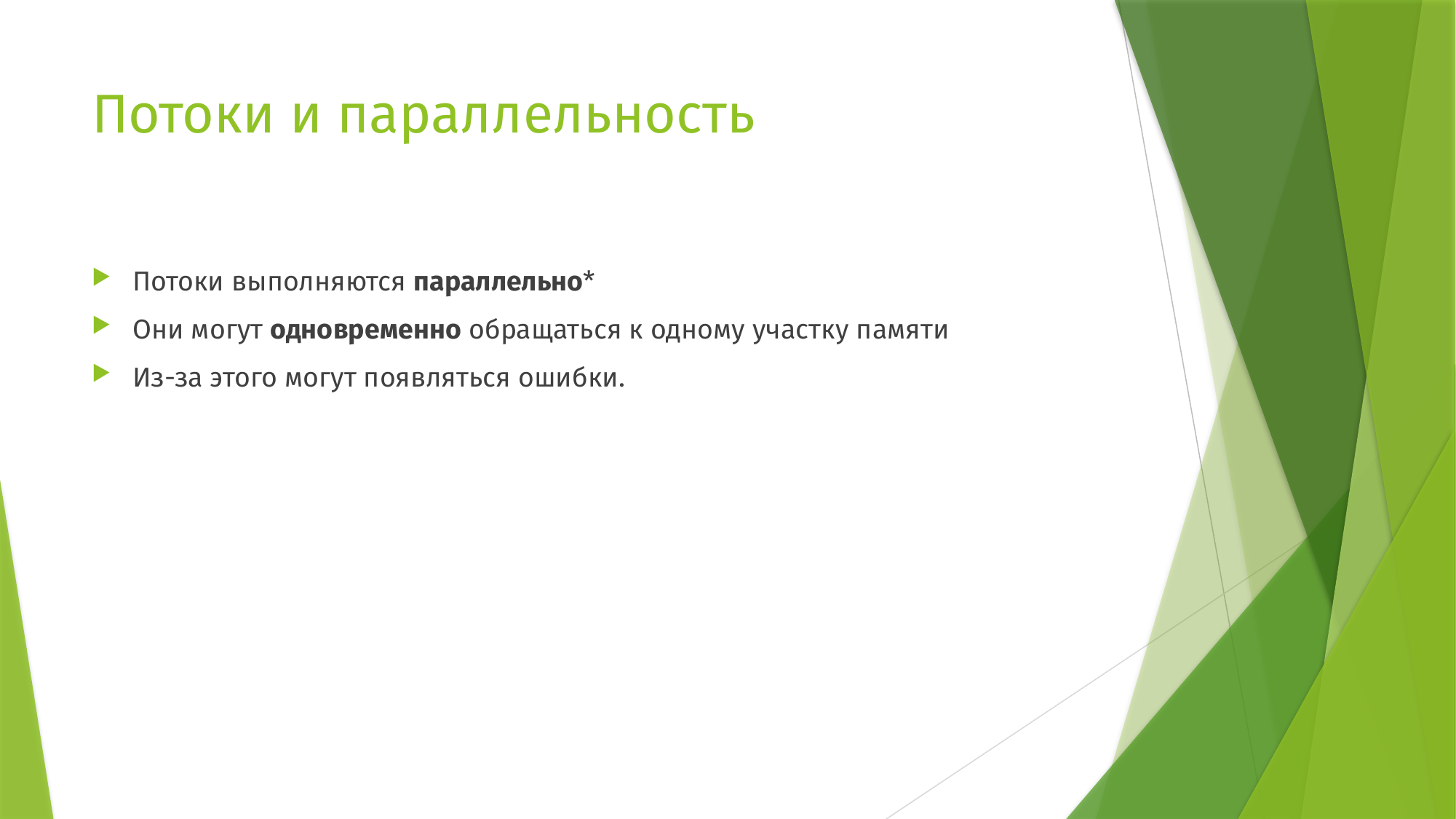

# Потоки и параллельность
Потоки выполняются параллельно*
Они могут одновременно обращаться к одному участку памяти
Из-за этого могут появляться ошибки.